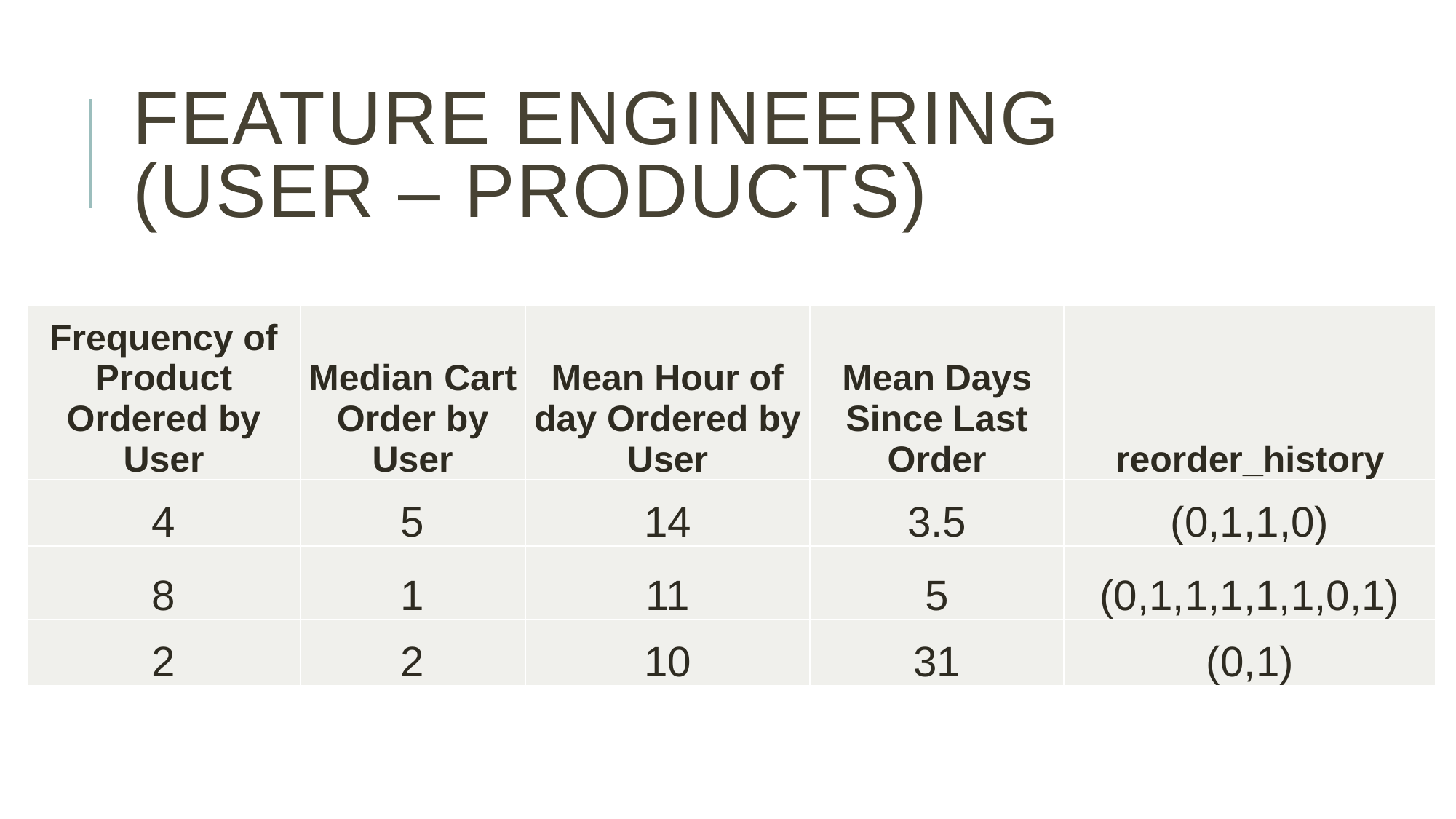

# Feature Engineering (User – Products)
| Frequency of Product Ordered by User | Median Cart Order by User | Mean Hour of day Ordered by User | Mean Days Since Last Order | reorder\_history |
| --- | --- | --- | --- | --- |
| 4 | 5 | 14 | 3.5 | (0,1,1,0) |
| 8 | 1 | 11 | 5 | (0,1,1,1,1,1,0,1) |
| 2 | 2 | 10 | 31 | (0,1) |